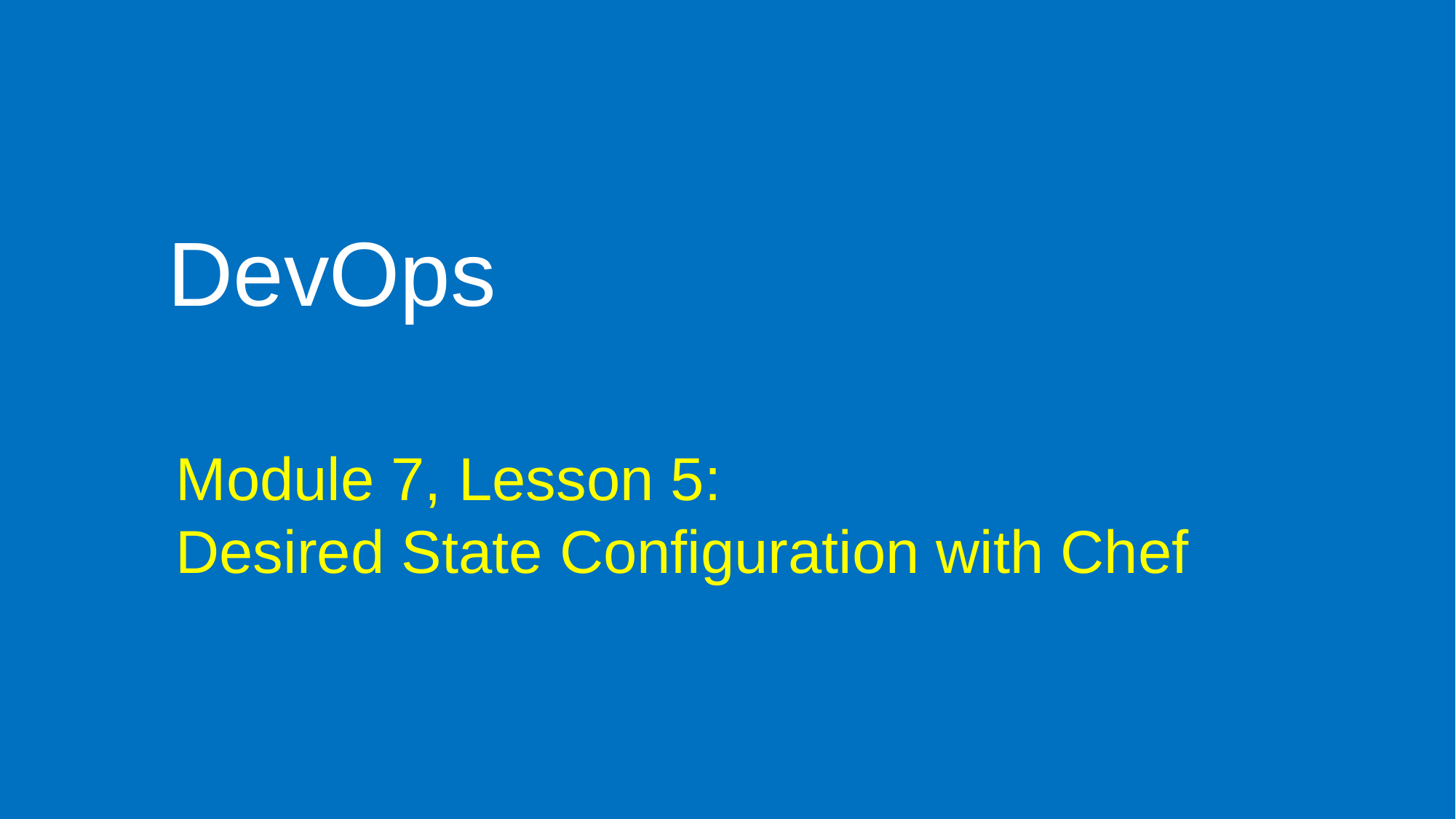

# DevOps
Module 7, Lesson 5:
Desired State Configuration with Chef